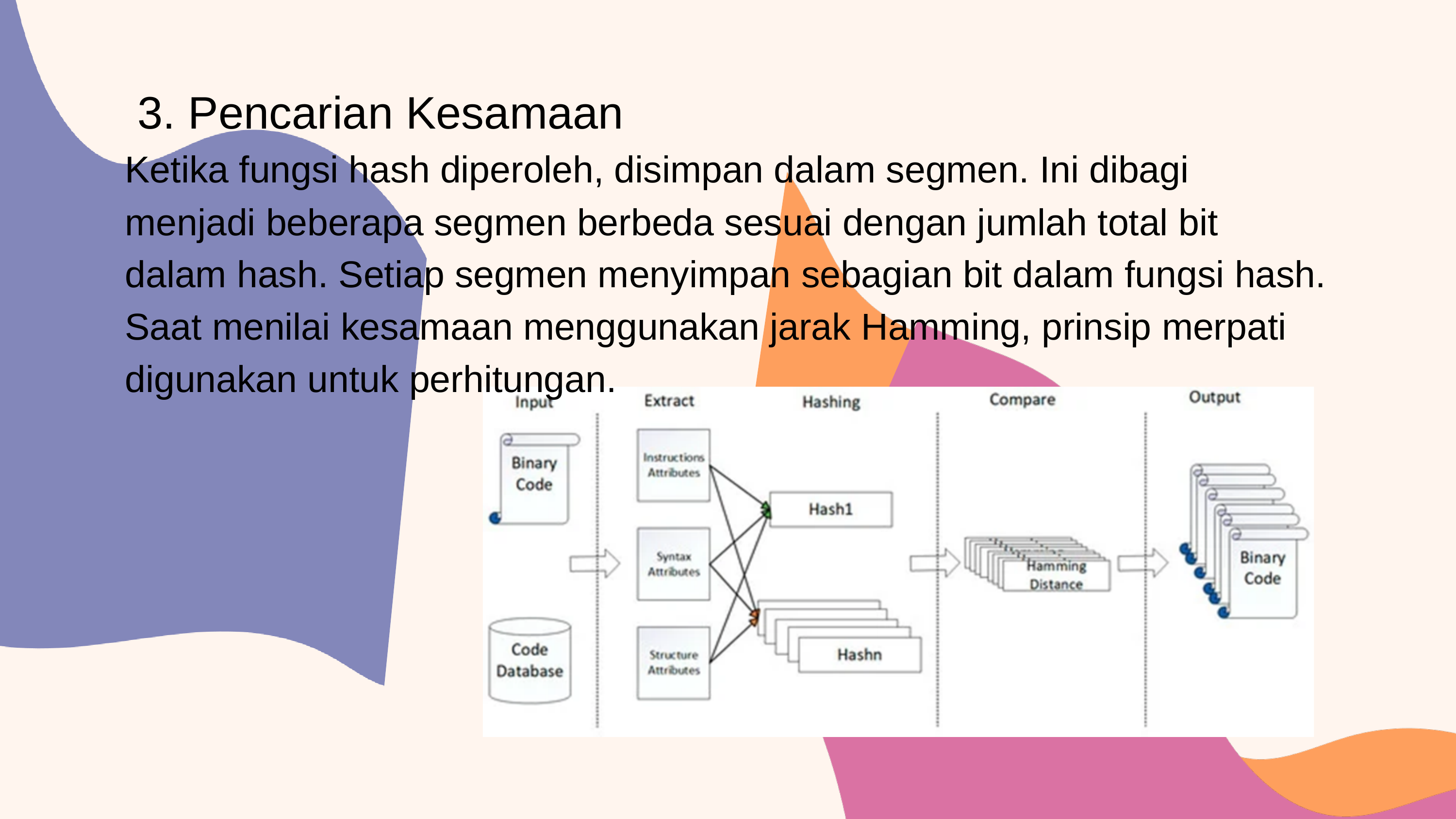

3. Pencarian Kesamaan
Ketika fungsi hash diperoleh, disimpan dalam segmen. Ini dibagi menjadi beberapa segmen berbeda sesuai dengan jumlah total bit dalam hash. Setiap segmen menyimpan sebagian bit dalam fungsi hash. Saat menilai kesamaan menggunakan jarak Hamming, prinsip merpati digunakan untuk perhitungan.